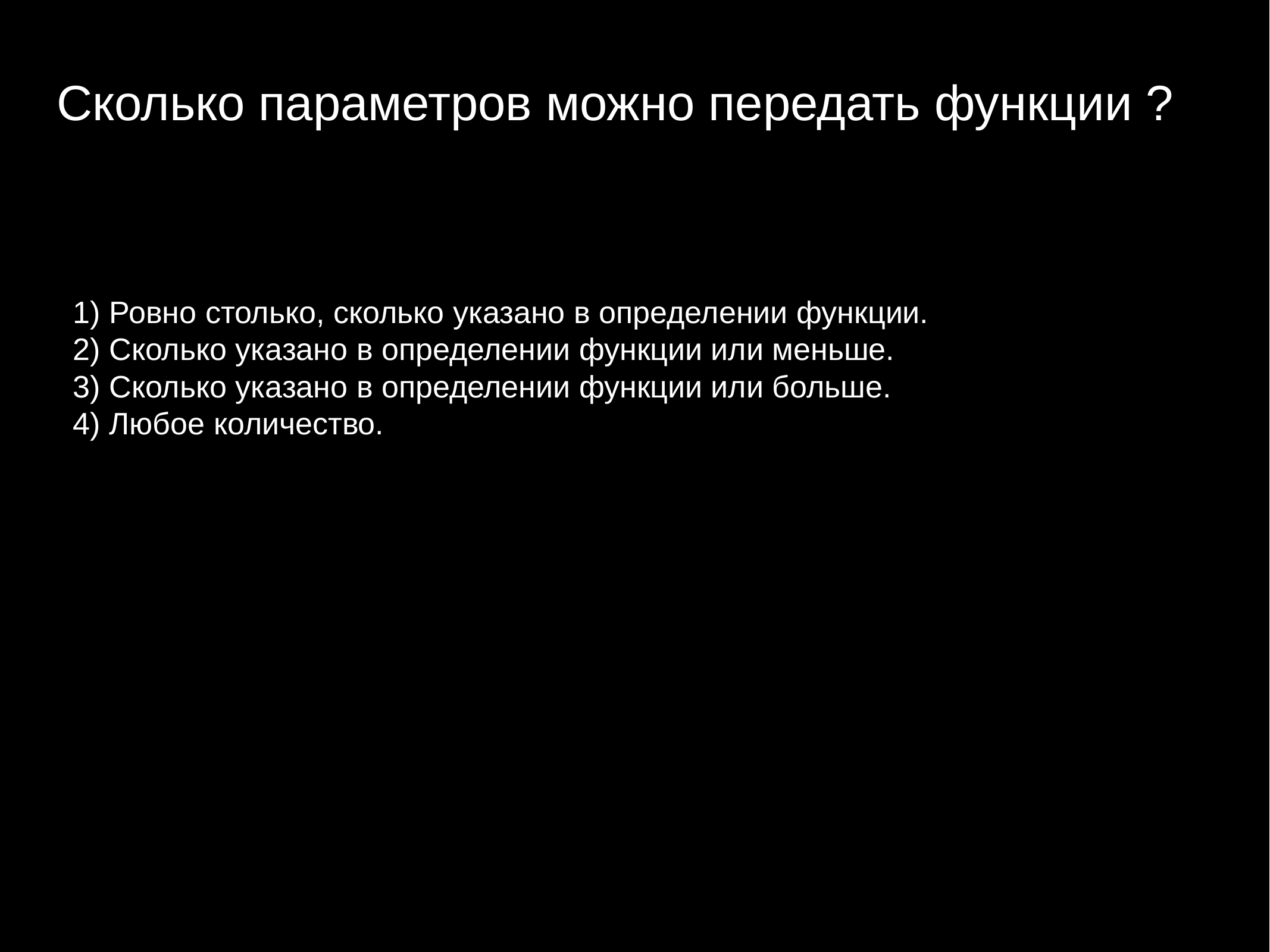

Сколько параметров можно передать функции ?
1) Ровно столько, сколько указано в определении функции.
2) Сколько указано в определении функции или меньше.
3) Сколько указано в определении функции или больше.
4) Любое количество.